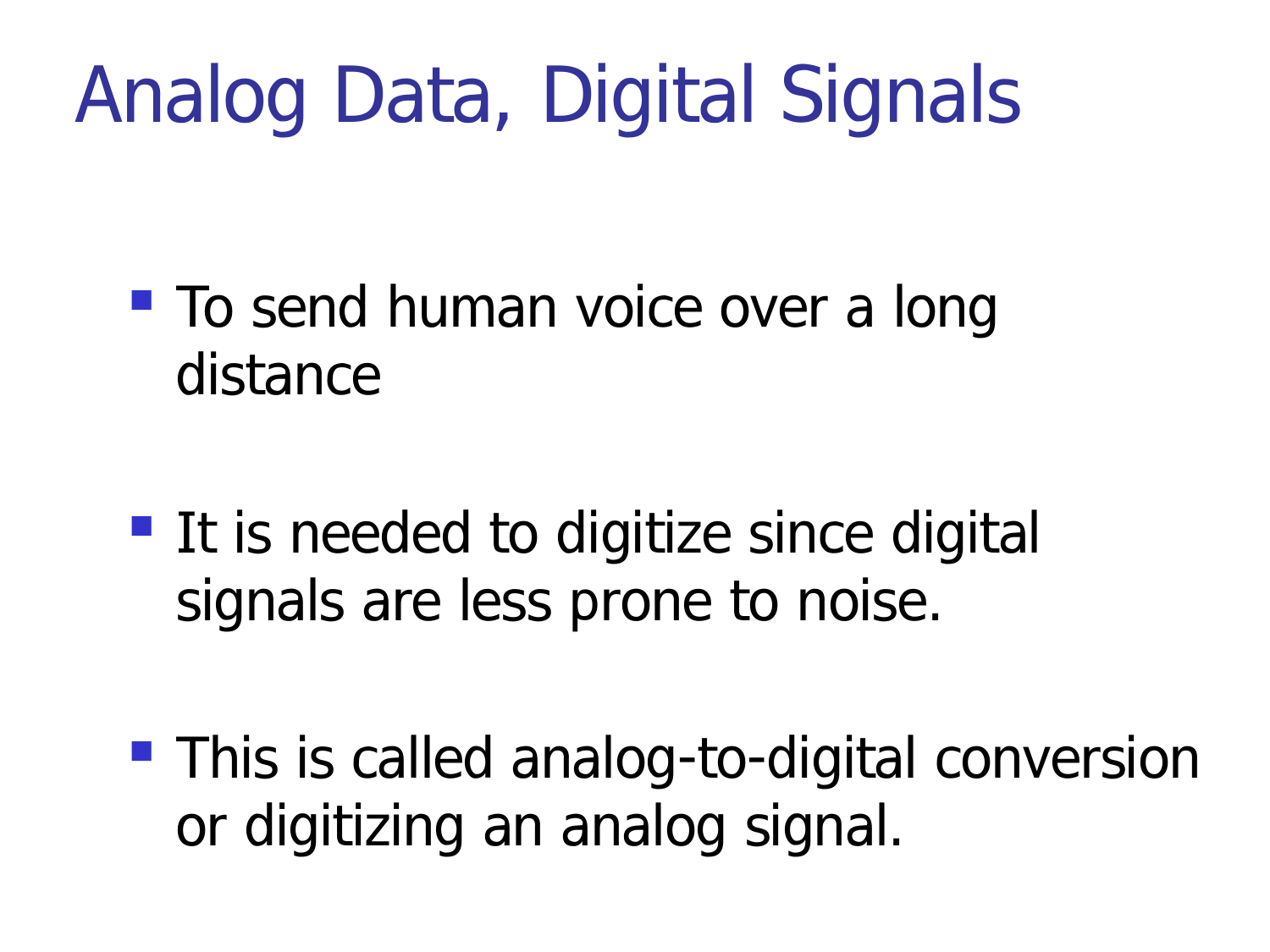

# Analog Data, Digital Signals
To send human voice over a long distance

It is needed to digitize since digital signals are less prone to noise.

This is called analog-to-digital conversion or digitizing an analog signal.